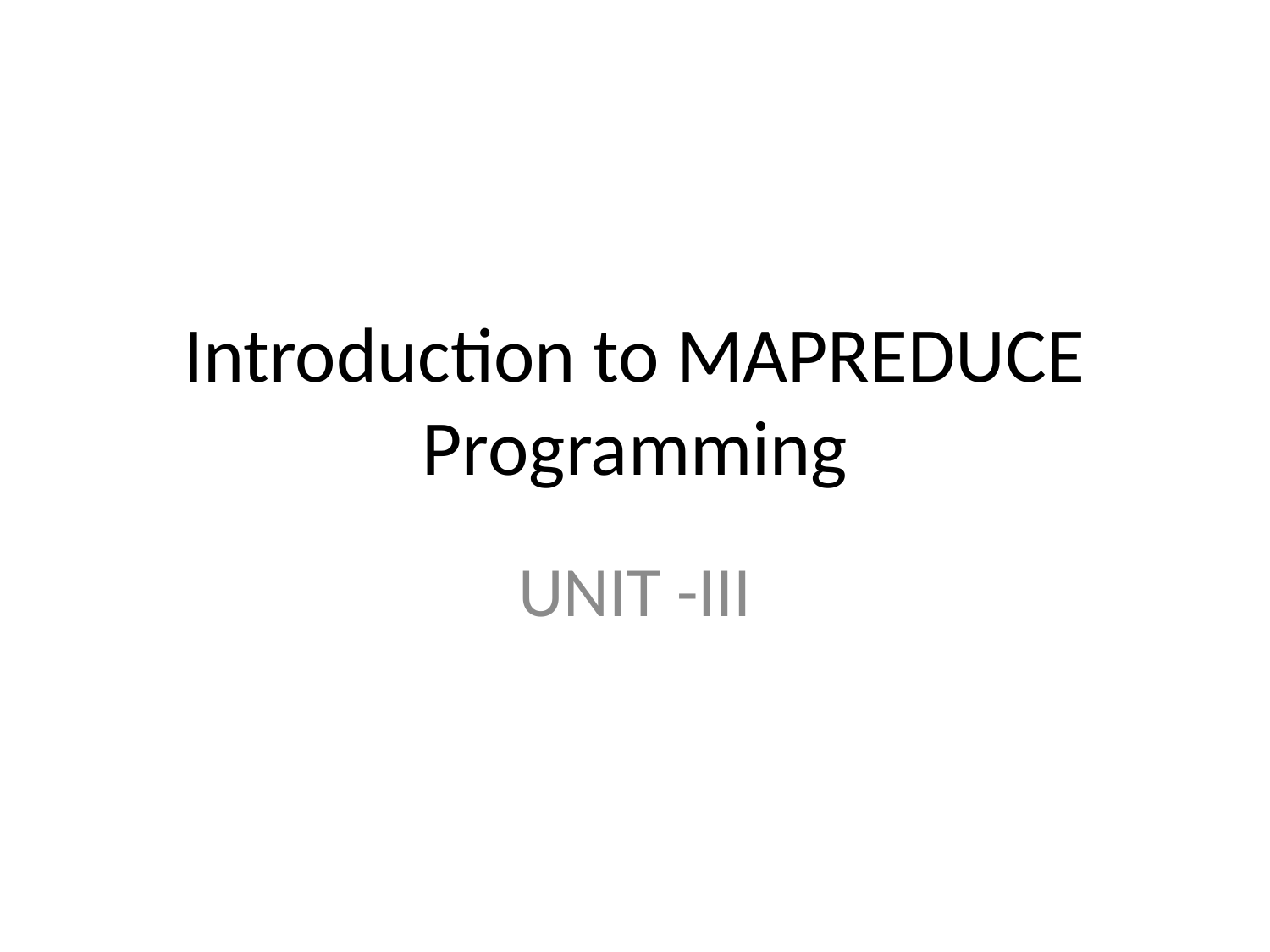

# Introduction to MAPREDUCE Programming
UNIT -III